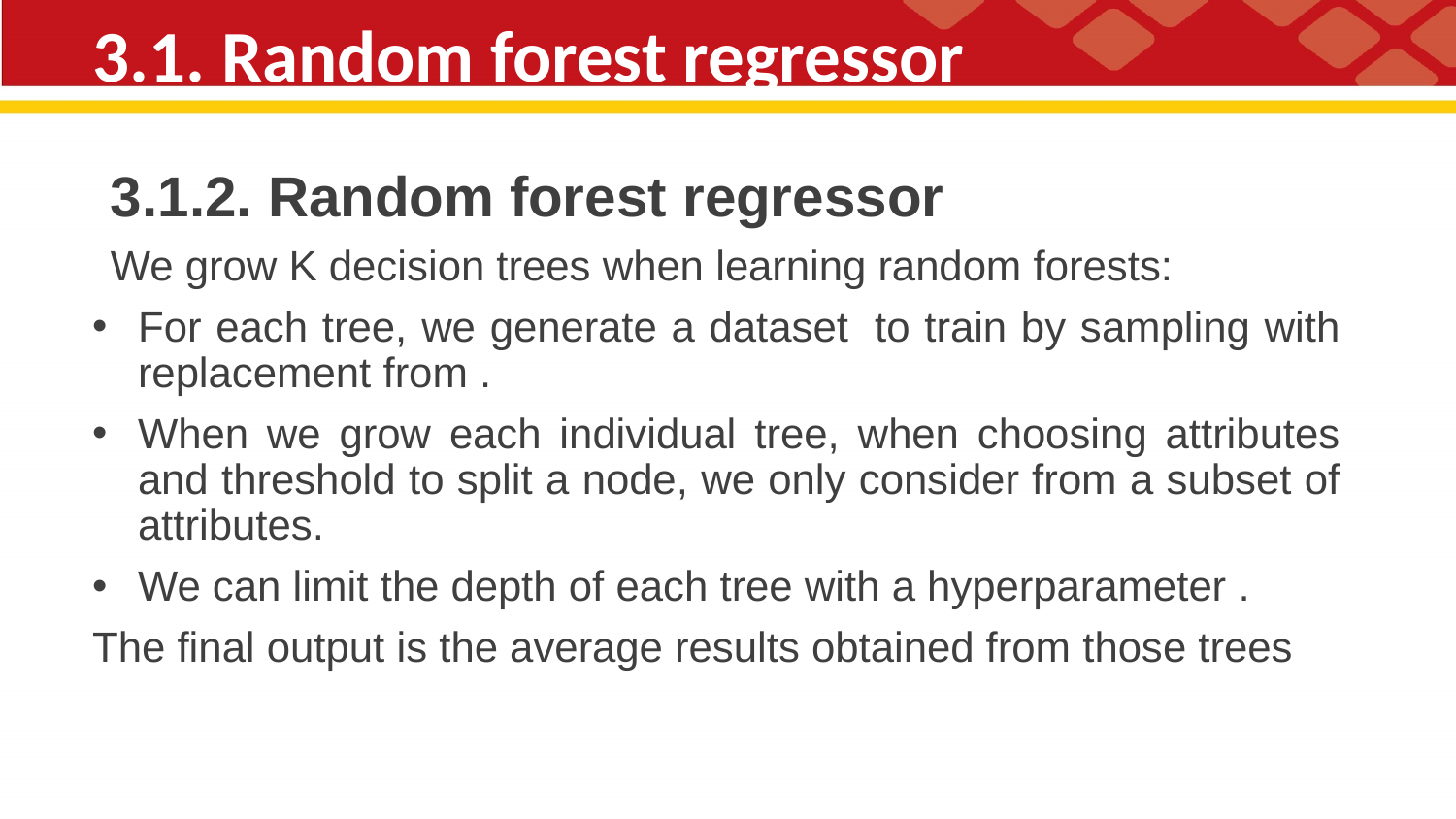

# 3.1. Random forest regressor
3.1.2. Random forest regressor
We grow K decision trees when learning random forests:
For each tree, we generate a dataset  to train by sampling with replacement from .
When we grow each individual tree, when choosing attributes and threshold to split a node, we only consider from a subset of attributes.
We can limit the depth of each tree with a hyperparameter .
The final output is the average results obtained from those trees